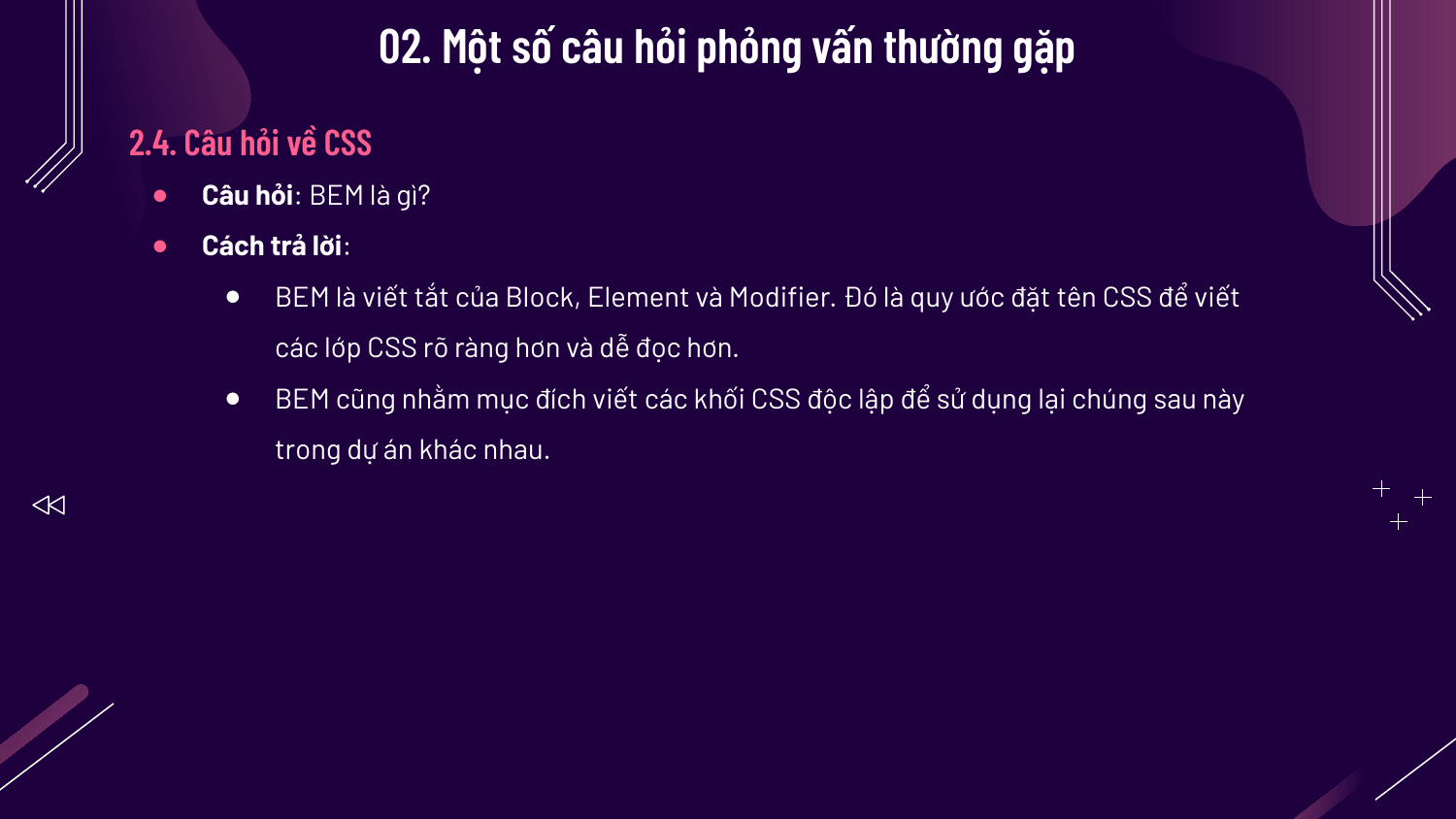

# 02. Một số câu hỏi phỏng vấn thường gặp
2.4. Câu hỏi về CSS
Câu hỏi: BEM là gì?
Cách trả lời:
BEM là viết tắt của Block, Element và Modifier. Đó là quy ước đặt tên CSS để viết các lớp CSS rõ ràng hơn và dễ đọc hơn.
BEM cũng nhằm mục đích viết các khối CSS độc lập để sử dụng lại chúng sau này trong dự án khác nhau.